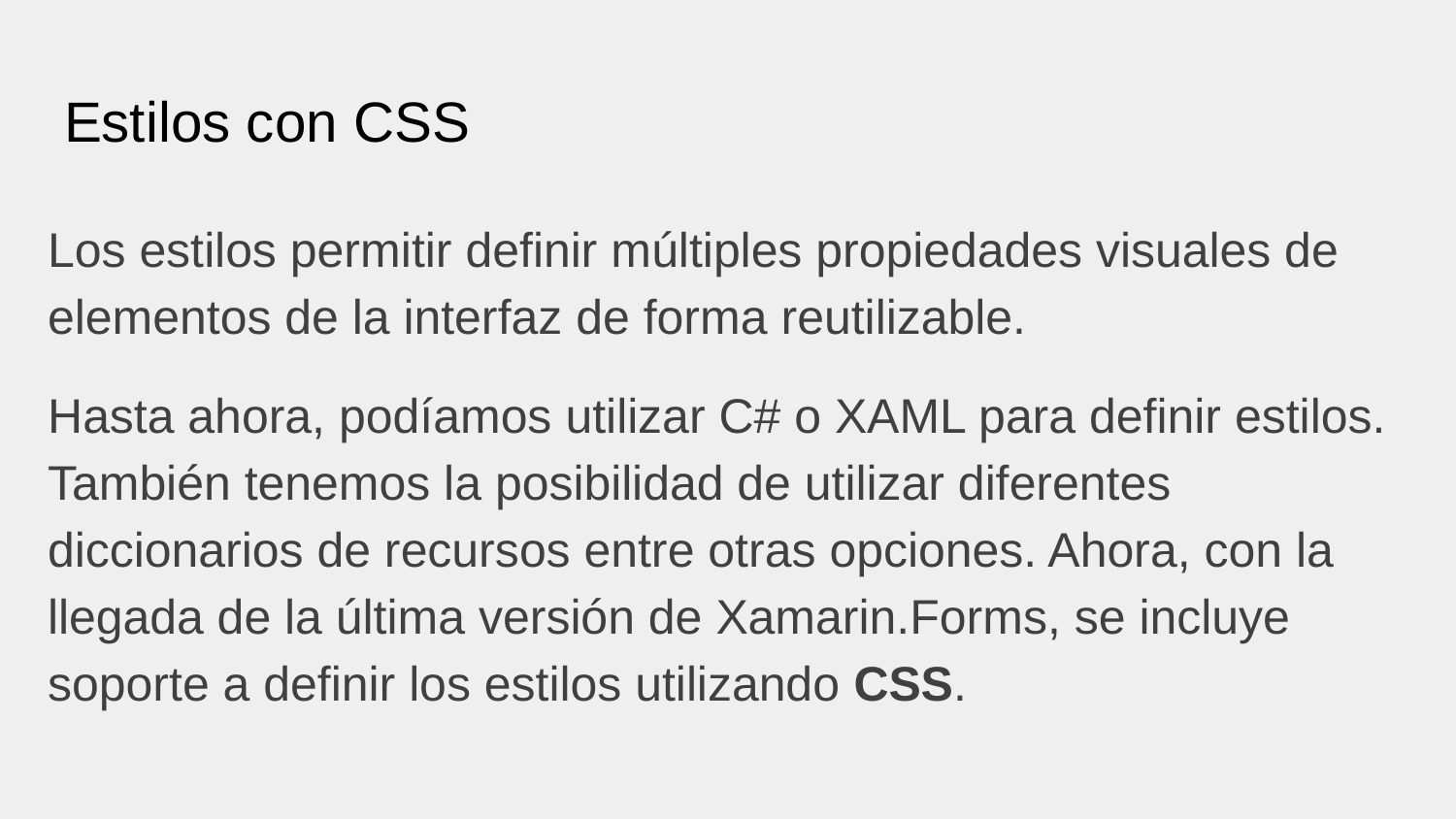

# Estilos con CSS
Los estilos permitir definir múltiples propiedades visuales de elementos de la interfaz de forma reutilizable.
Hasta ahora, podíamos utilizar C# o XAML para definir estilos. También tenemos la posibilidad de utilizar diferentes diccionarios de recursos entre otras opciones. Ahora, con la llegada de la última versión de Xamarin.Forms, se incluye soporte a definir los estilos utilizando CSS.